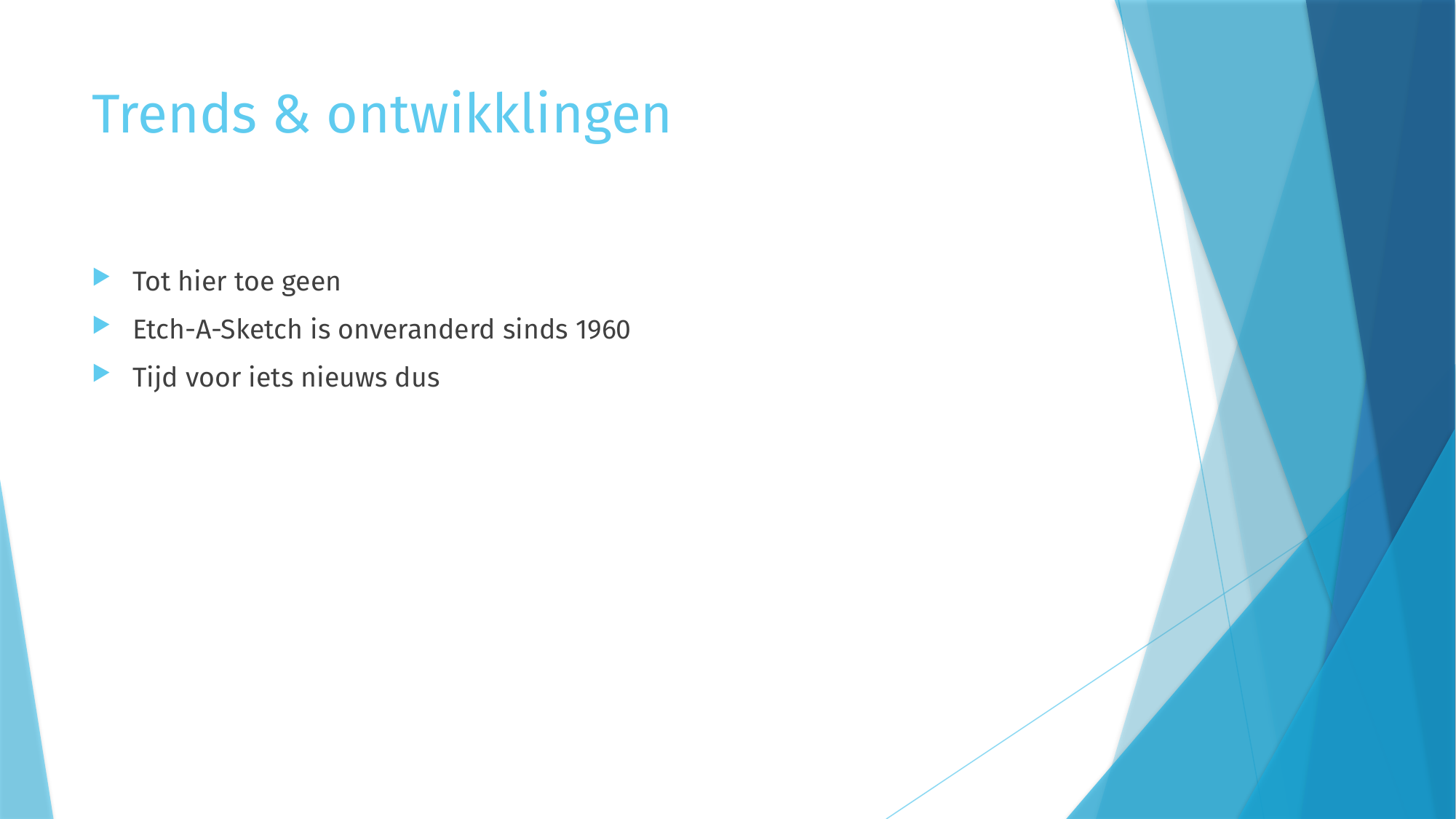

# Trends & ontwikklingen
Tot hier toe geen
Etch-A-Sketch is onveranderd sinds 1960
Tijd voor iets nieuws dus